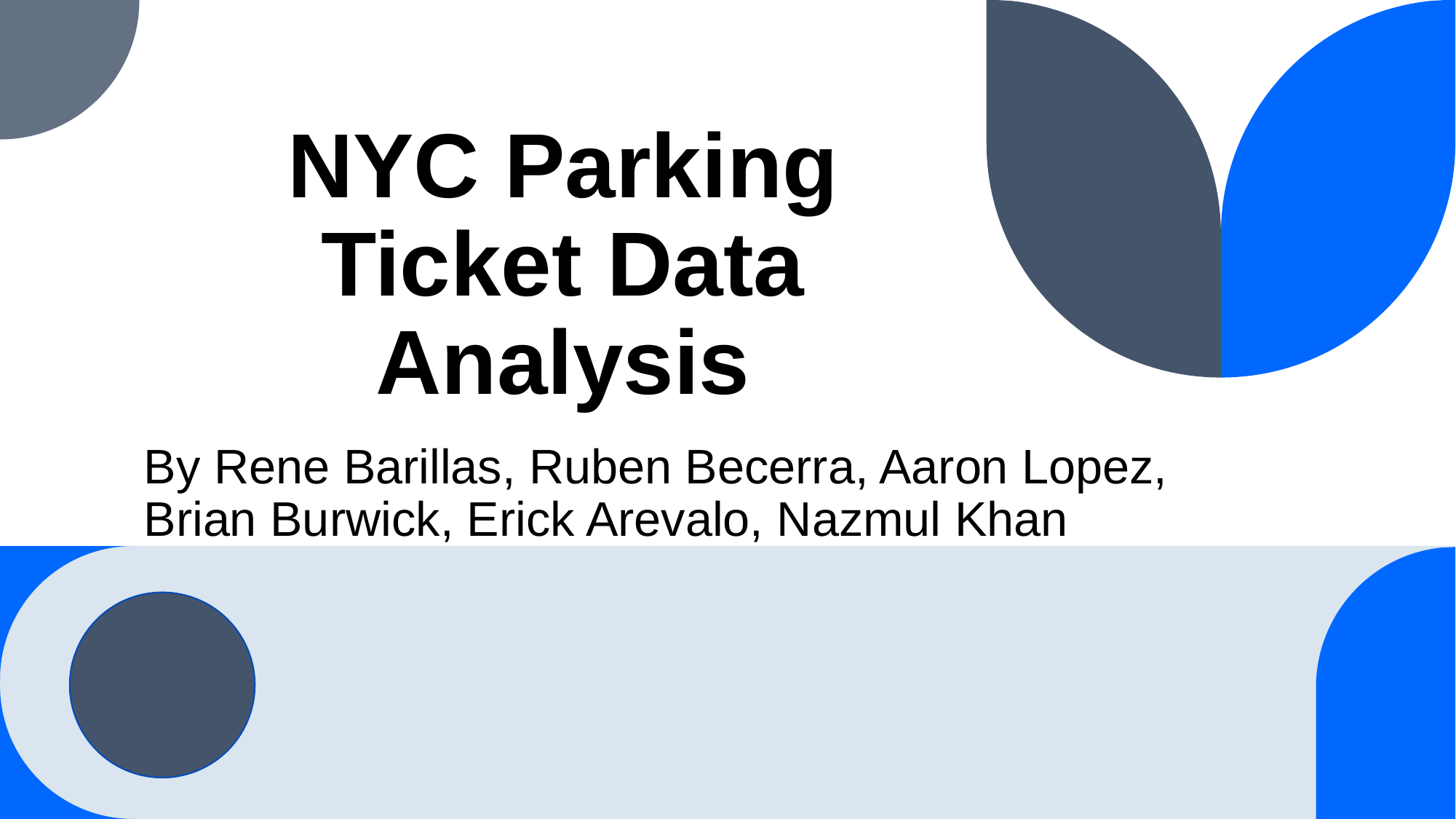

# NYC Parking Ticket Data Analysis
By Rene Barillas, Ruben Becerra, Aaron Lopez, Brian Burwick, Erick Arevalo, Nazmul Khan